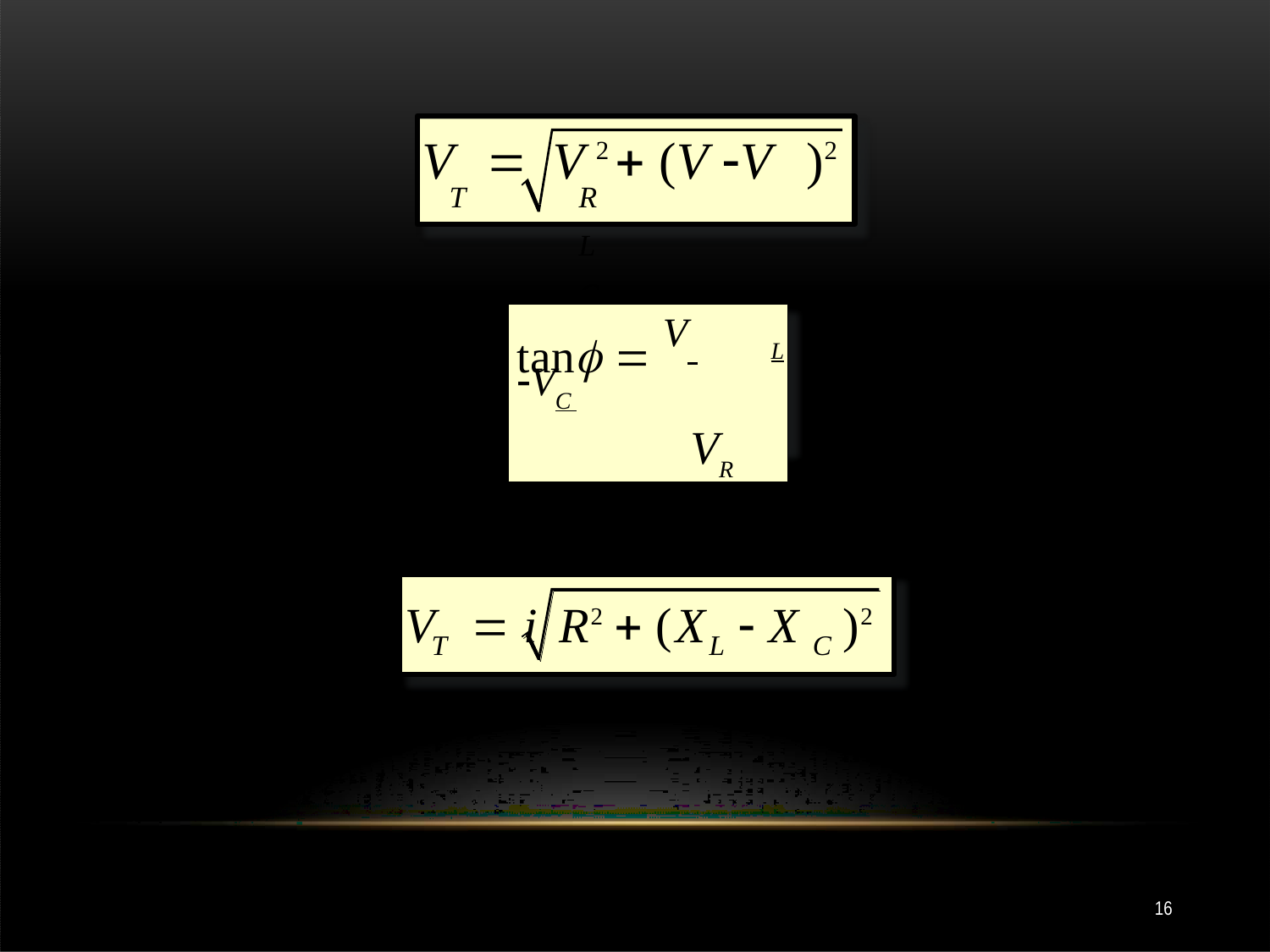

# V	=	V 2 + (V	−V	)2
R	L	C
T
tanφ = V 	L −VC
VR

V	= i	R2 + (X
− X	)2
T
L
C

16